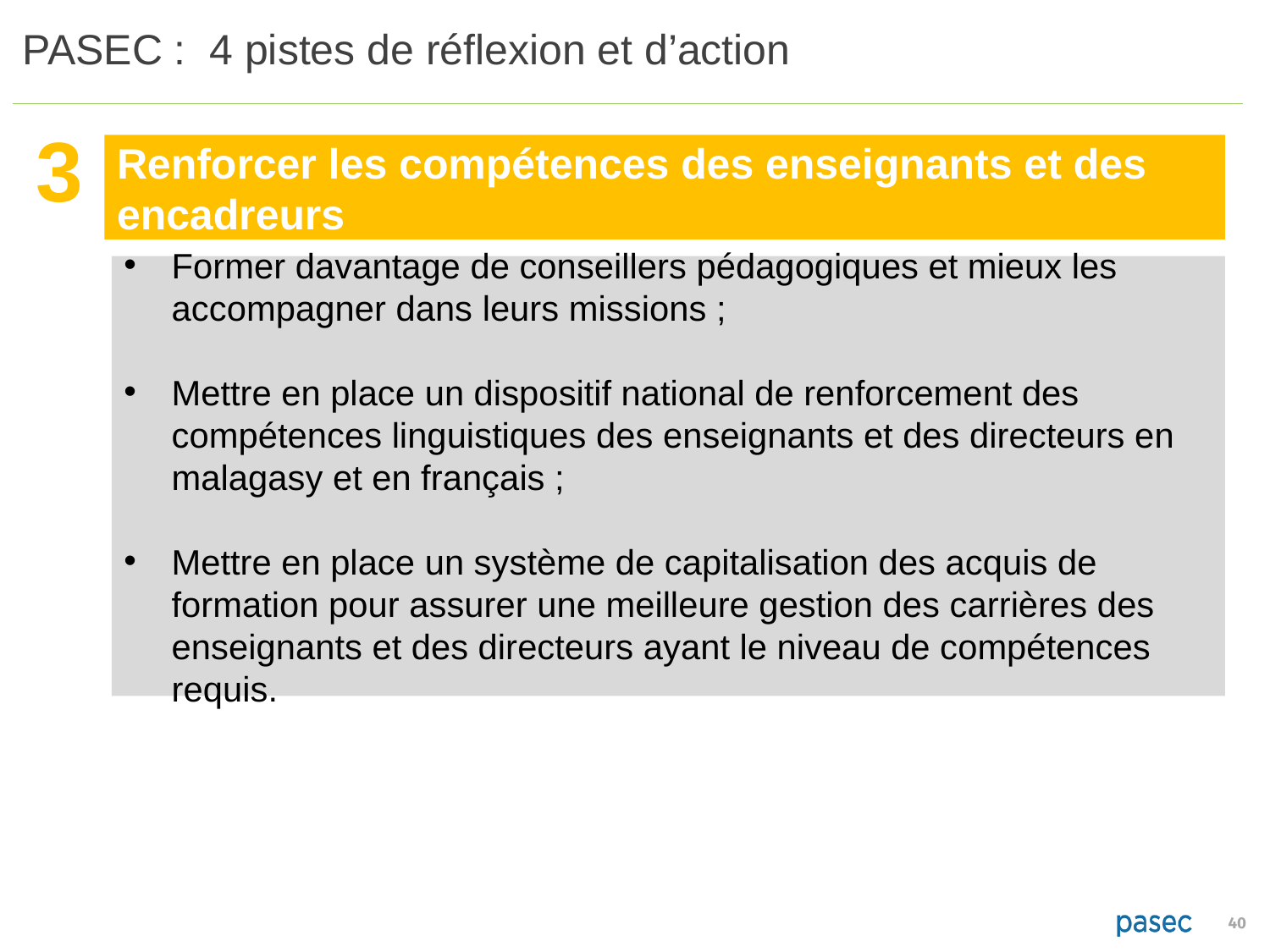

PASEC :  4 pistes de réflexion et d’action

3
Renforcer les compétences des enseignants et des encadreurs
Former davantage de conseillers pédagogiques et mieux les accompagner dans leurs missions ;

Mettre en place un dispositif national de renforcement des compétences linguistiques des enseignants et des directeurs en malagasy et en français ;

Mettre en place un système de capitalisation des acquis de formation pour assurer une meilleure gestion des carrières des enseignants et des directeurs ayant le niveau de compétences requis.

6

6

6